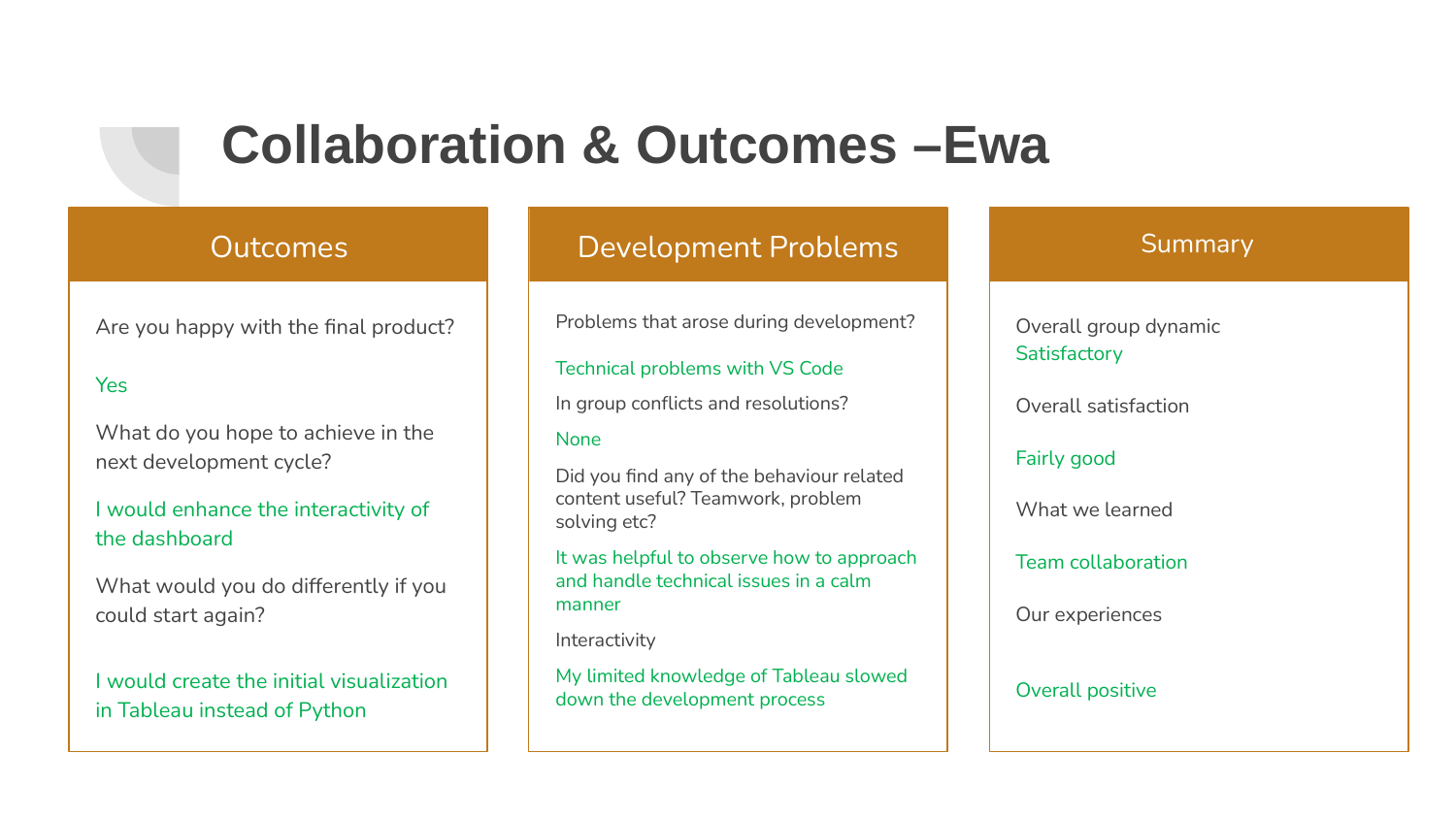

# Collaboration & Outcomes –Ewa

Outcomes

Collaboration
Development Problems

Summary
Are you happy with the final product?
Yes
What do you hope to achieve in the next development cycle?
I would enhance the interactivity of the dashboard
What would you do differently if you could start again?
I would create the initial visualization in Tableau instead of Python

Problems that arose during development?

Technical problems with VS Code
In group conflicts and resolutions?
None
Did you find any of the behaviour related content useful? Teamwork, problem solving etc?
It was helpful to observe how to approach and handle technical issues in a calm manner
Interactivity
My limited knowledge of Tableau slowed down the development process

Overall group dynamic
Satisfactory
Overall satisfaction
Fairly good
What we learned
Team collaboration
Our experiences
Overall positive